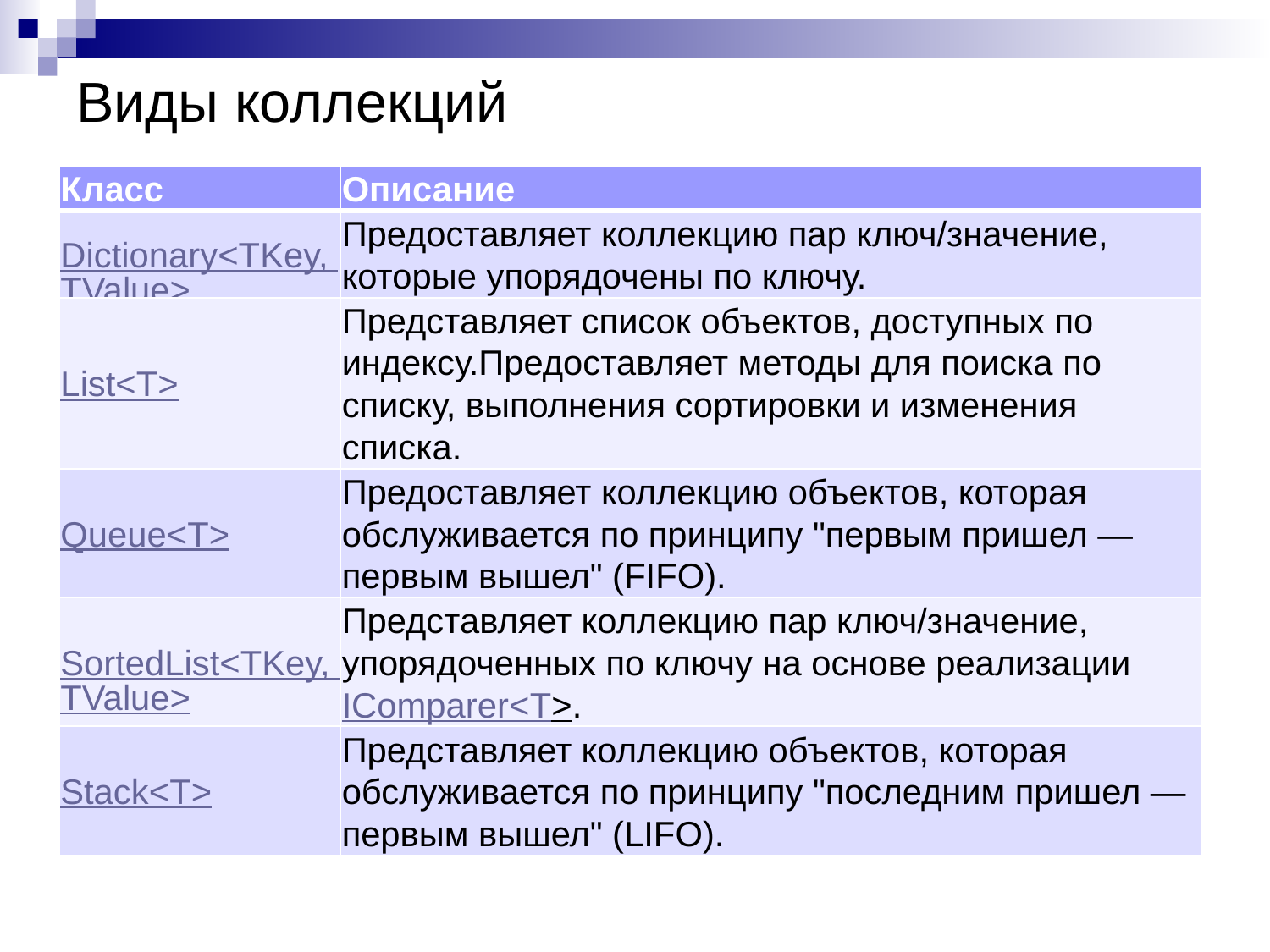

# Виды коллекций
| Класс | Описание |
| --- | --- |
| Dictionary<TKey, TValue> | Предоставляет коллекцию пар ключ/значение, которые упорядочены по ключу. |
| List<T> | Представляет список объектов, доступных по индексу.Предоставляет методы для поиска по списку, выполнения сортировки и изменения списка. |
| Queue<T> | Предоставляет коллекцию объектов, которая обслуживается по принципу "первым пришел — первым вышел" (FIFO). |
| SortedList<TKey, TValue> | Представляет коллекцию пар ключ/значение, упорядоченных по ключу на основе реализации IComparer<T>. |
| Stack<T> | Представляет коллекцию объектов, которая обслуживается по принципу "последним пришел — первым вышел" (LIFO). |